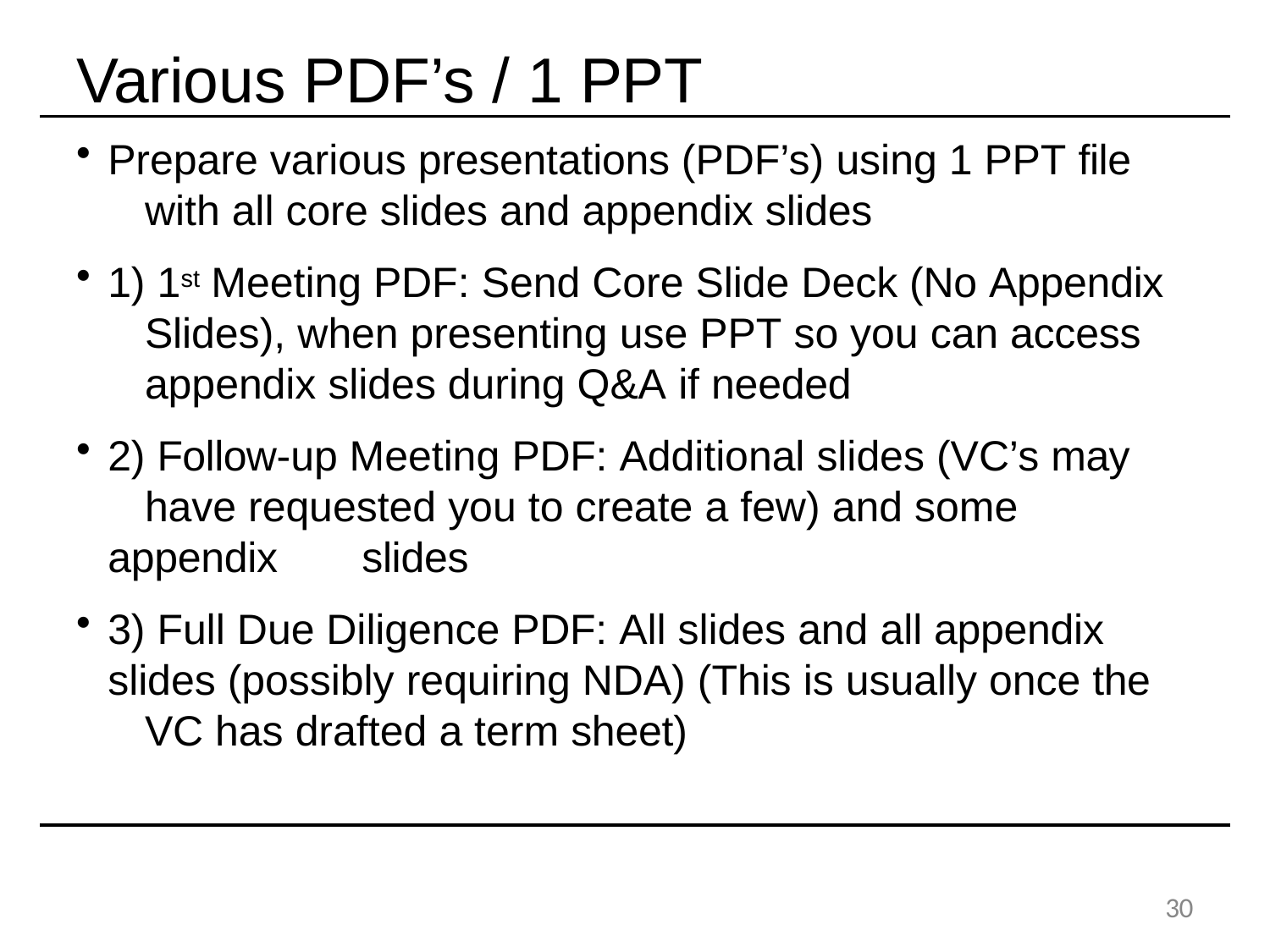

# Various PDF’s / 1 PPT
Prepare various presentations (PDF’s) using 1 PPT file 	with all core slides and appendix slides
1) 1st Meeting PDF: Send Core Slide Deck (No Appendix 	Slides), when presenting use PPT so you can access 	appendix slides during Q&A if needed
2) Follow-up Meeting PDF: Additional slides (VC’s may 	have requested you to create a few) and some appendix 	slides
3) Full Due Diligence PDF: All slides and all appendix 	slides (possibly requiring NDA) (This is usually once the 	VC has drafted a term sheet)
30